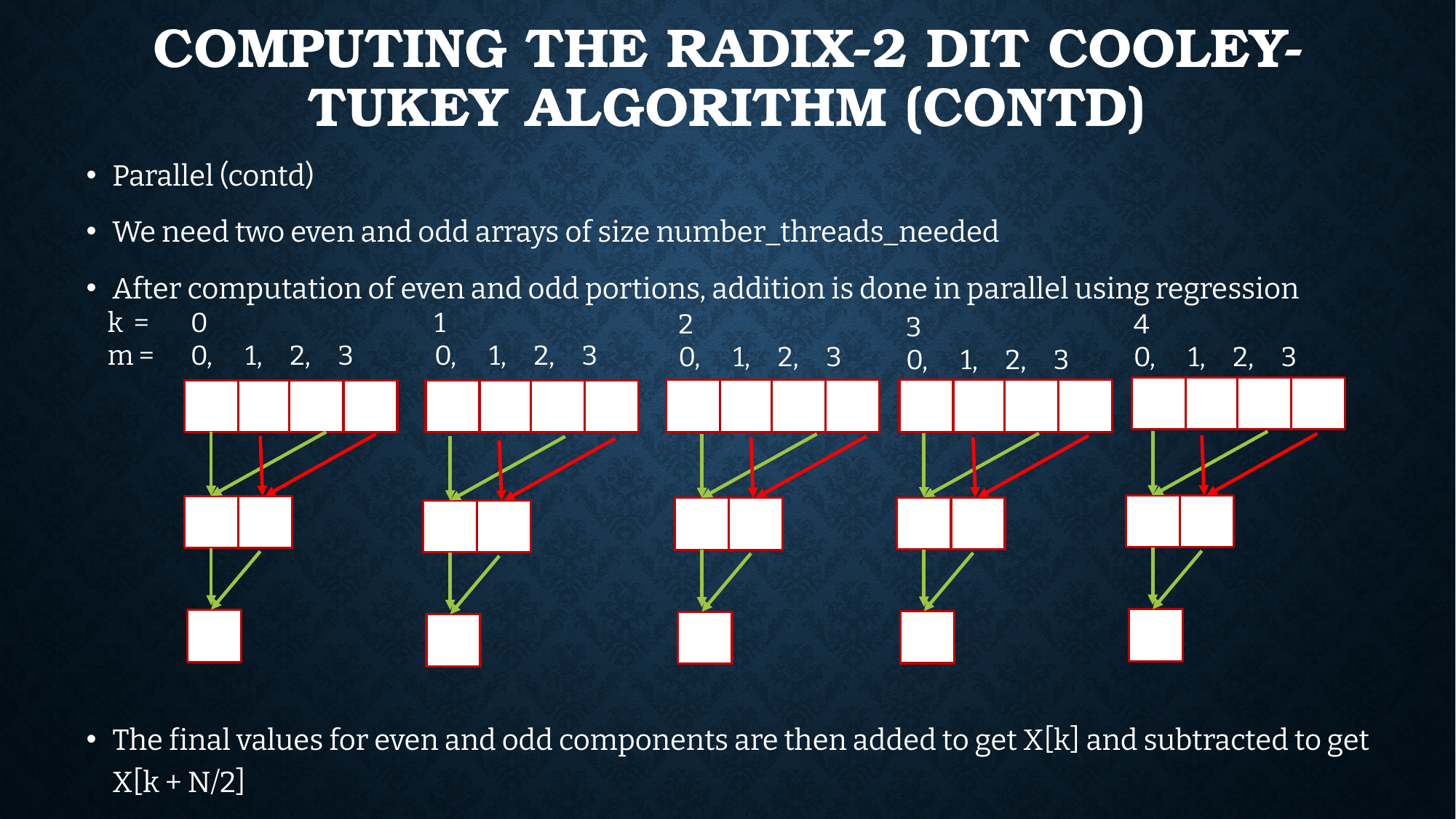

# COMPUTING THE RADIX-2 DIT COOLEY-TUKEY ALGORITHM (contd)
Parallel (contd)
We need two even and odd arrays of size number_threads_needed
After computation of even and odd portions, addition is done in parallel using regression

The final values for even and odd components are then added to get X[k] and subtracted to get X[k + N/2]

k  =
m =
0
0,      1,     2,     3
1
0,      1,     2,     3
2
0,      1,     2,     3
4
0,      1,     2,     3
3
0,      1,     2,     3